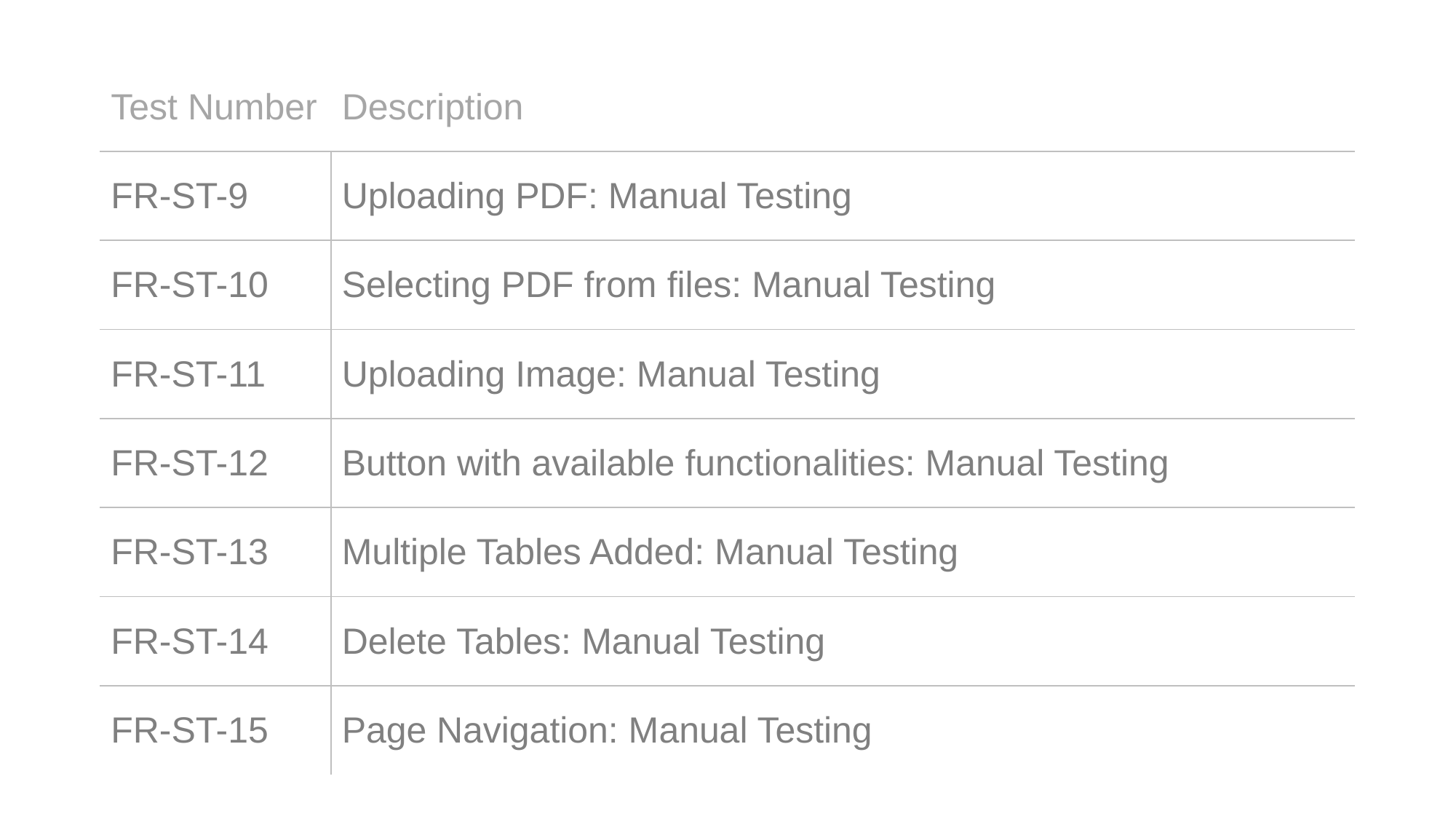

| Test Number | Description |
| --- | --- |
| FR-ST-9 | Uploading PDF: Manual Testing |
| FR-ST-10 | Selecting PDF from files: Manual Testing |
| FR-ST-11 | Uploading Image: Manual Testing |
| FR-ST-12 | Button with available functionalities: Manual Testing |
| FR-ST-13 | Multiple Tables Added: Manual Testing |
| FR-ST-14 | Delete Tables: Manual Testing |
| FR-ST-15 | Page Navigation: Manual Testing |